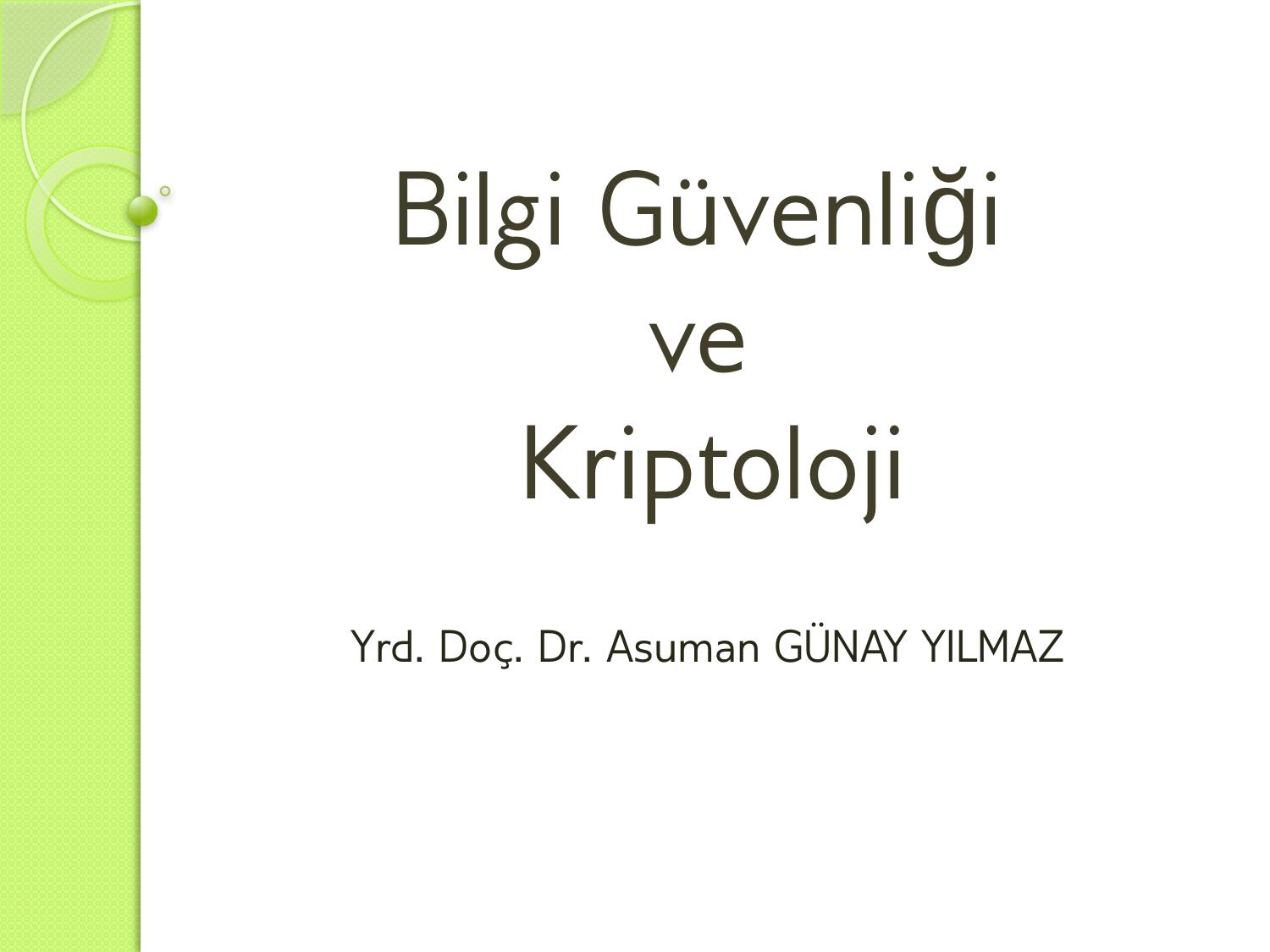

# Bilgi Güvenliği ve Kriptoloji
 Yrd. Doç. Dr. Asuman GÜNAY YILMAZ